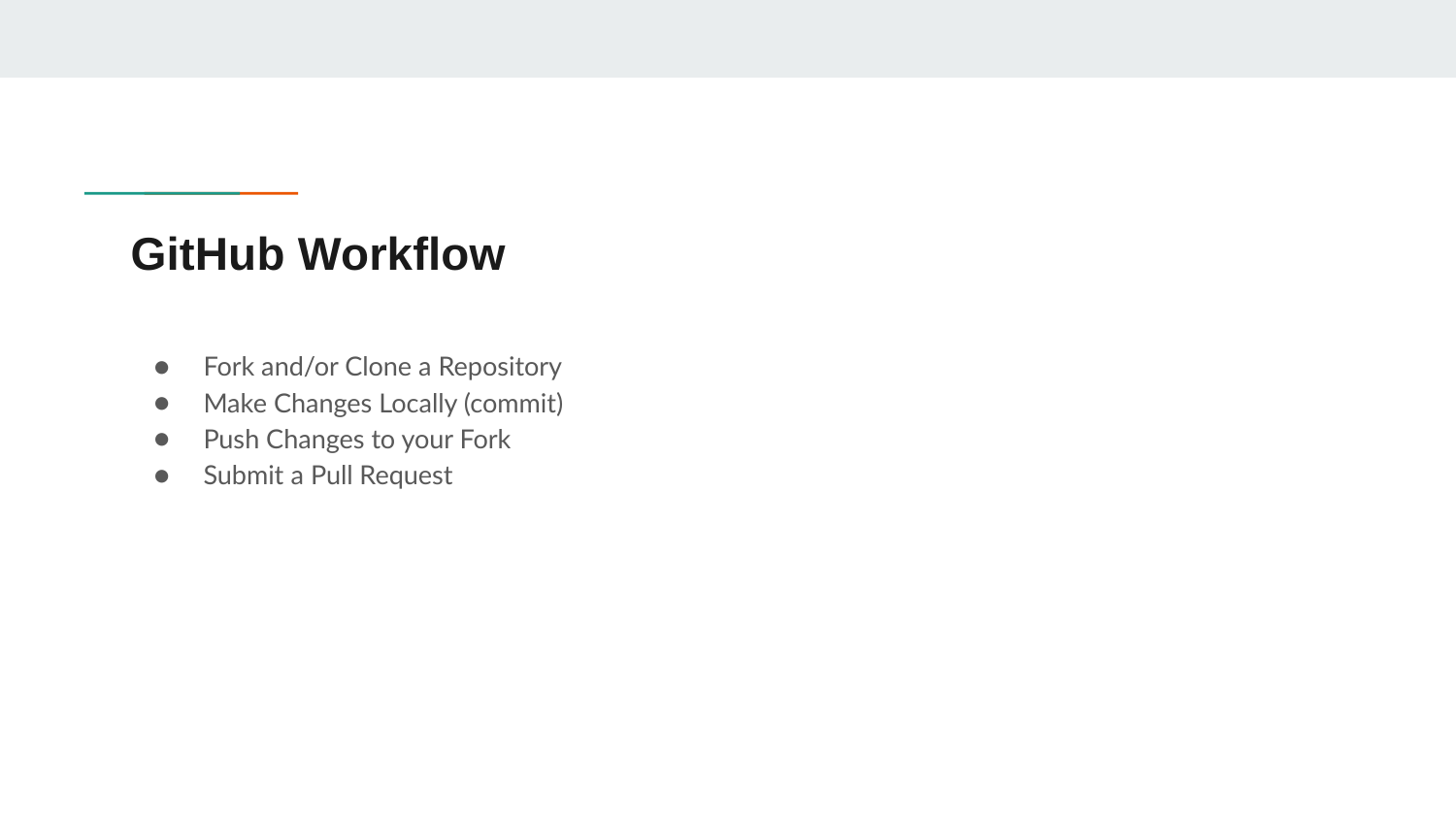

# GitHub Workflow
Fork and/or Clone a Repository
Make Changes Locally (commit)
Push Changes to your Fork
Submit a Pull Request